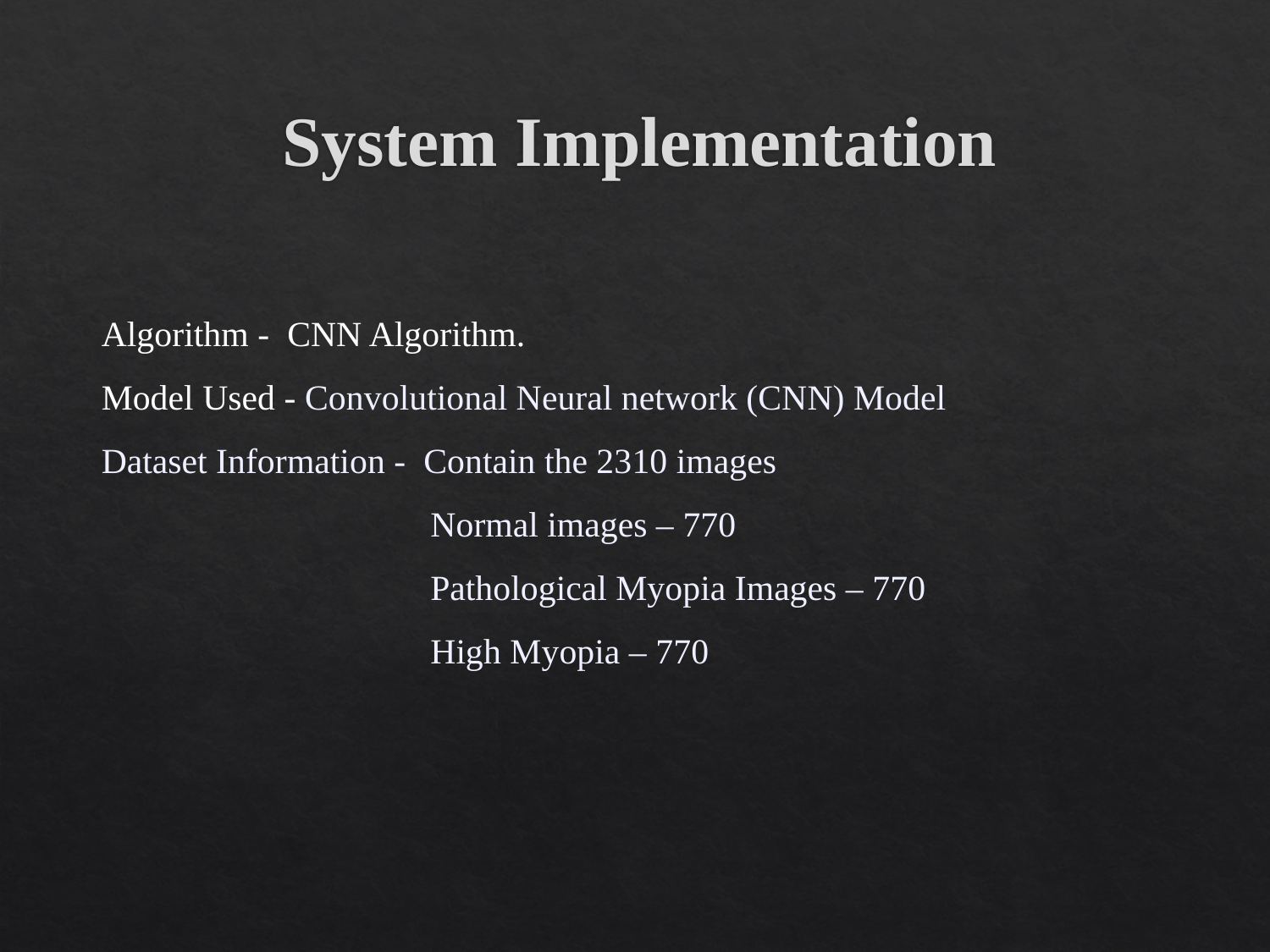

# System Implementation
Algorithm -  CNN Algorithm.
Model Used - Convolutional Neural network (CNN) Model
Dataset Information -  Contain the 2310 images
                                     Normal images – 770
                                     Pathological Myopia Images – 770
                                     High Myopia – 770